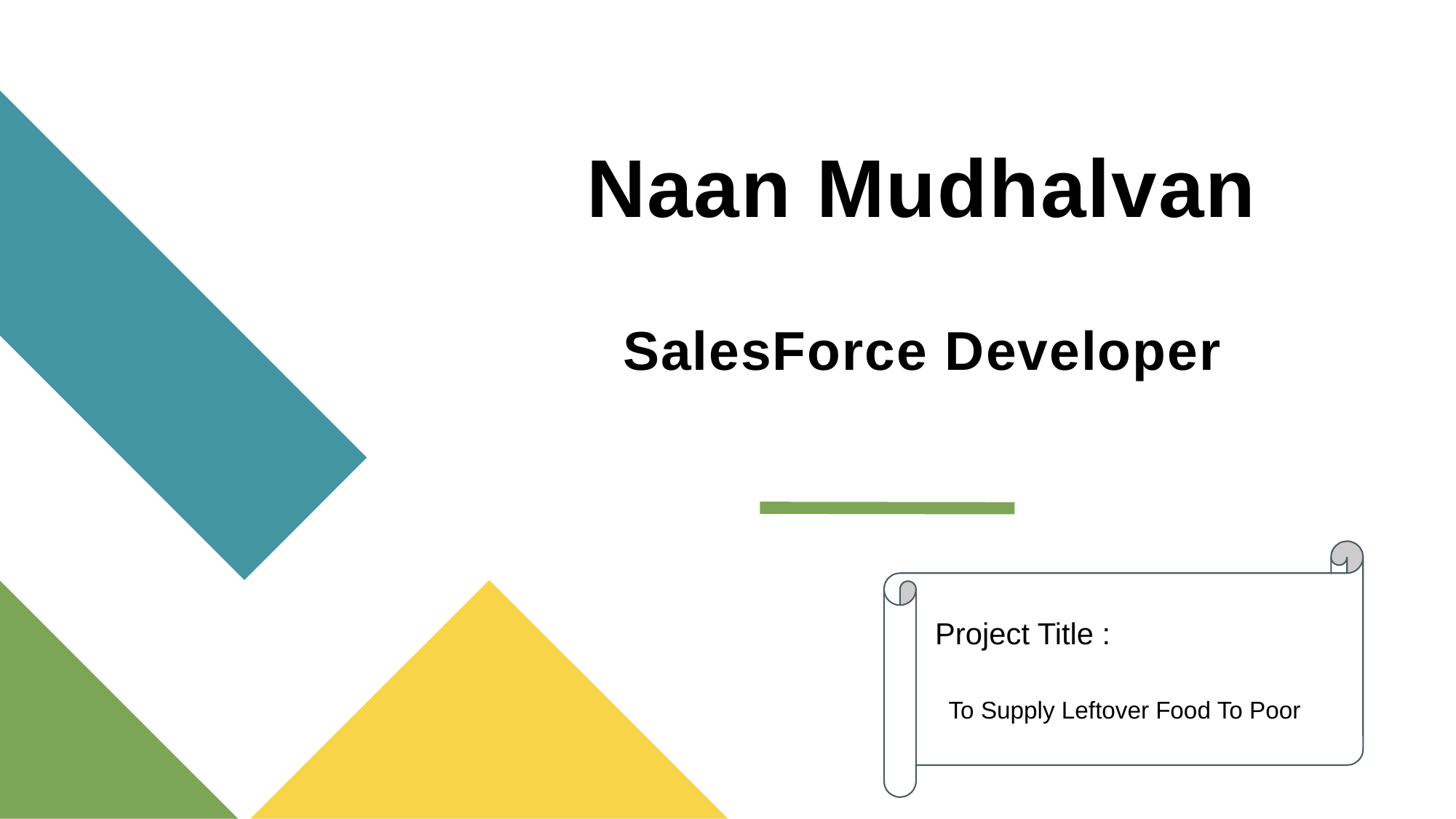

# Naan Mudhalvan SalesForce Developer
 Project Title :

To Supply Leftover Food To Poorh